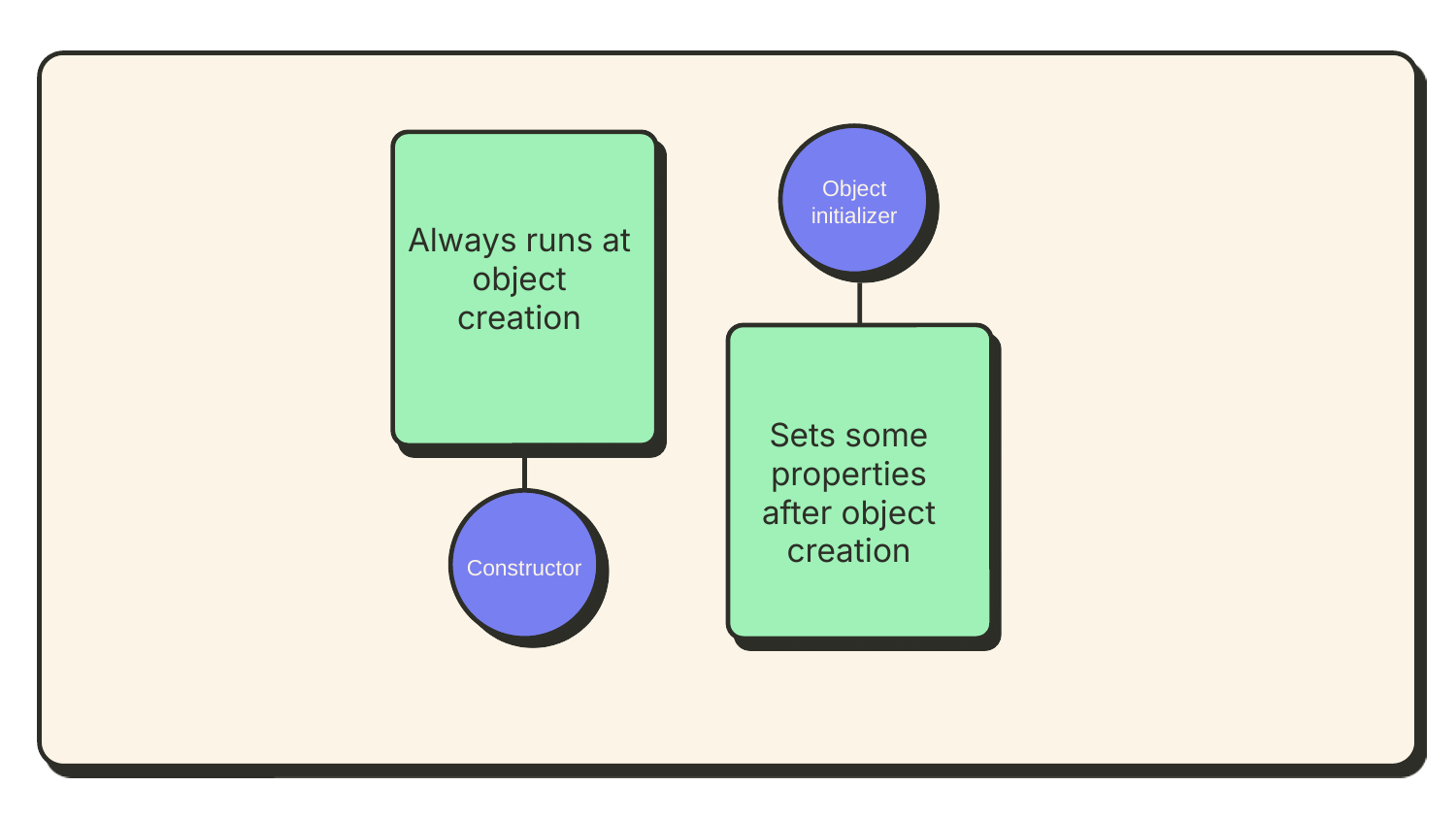

Always runs at object
creation

Object
initializer
Sets some properties after object creation
Constructor